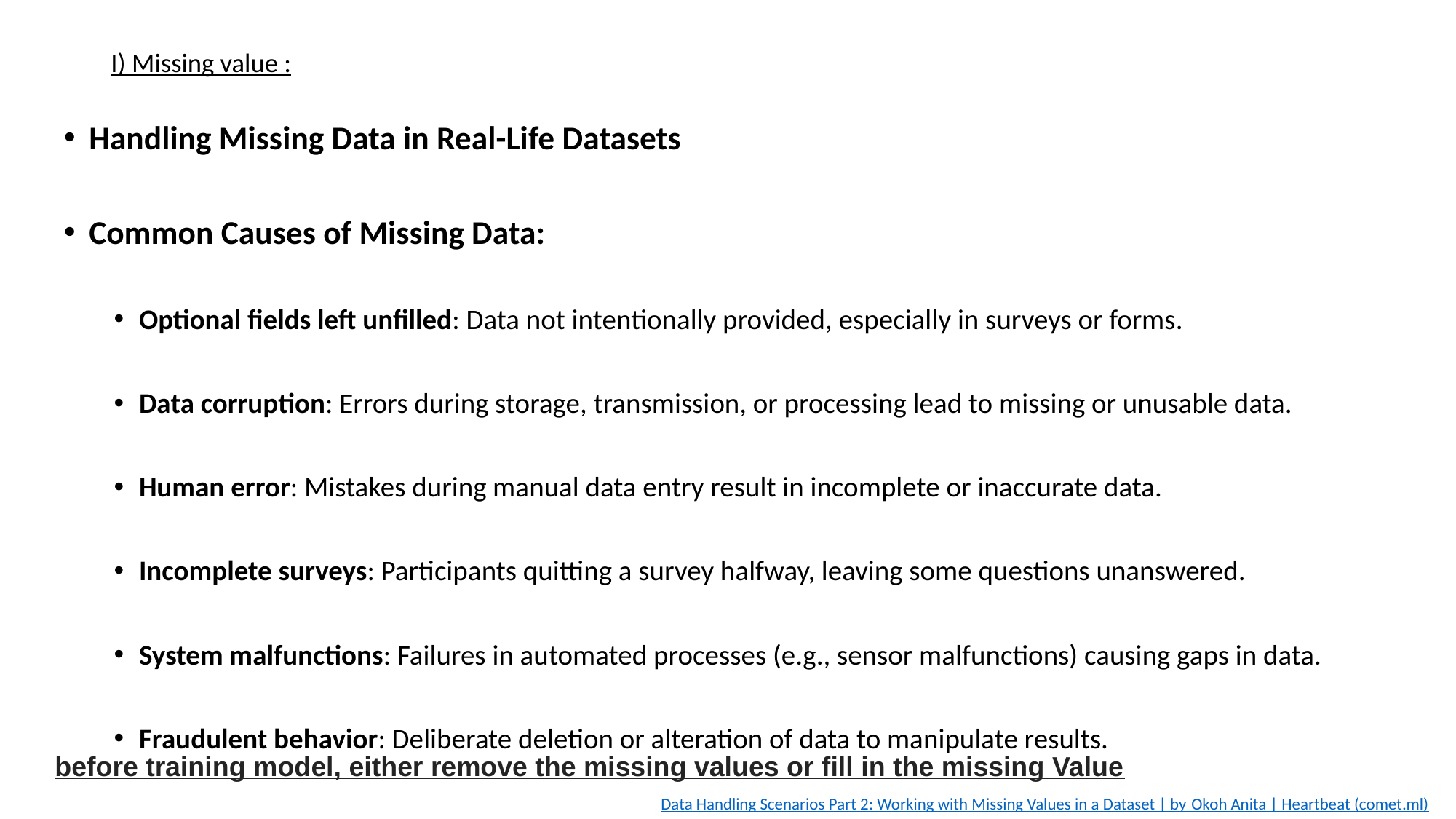

# I) Missing value :
Handling Missing Data in Real-Life Datasets

Common Causes of Missing Data:

Optional fields left unfilled: Data not intentionally provided, especially in surveys or forms.

Data corruption: Errors during storage, transmission, or processing lead to missing or unusable data.

Human error: Mistakes during manual data entry result in incomplete or inaccurate data.

Incomplete surveys: Participants quitting a survey halfway, leaving some questions unanswered.

System malfunctions: Failures in automated processes (e.g., sensor malfunctions) causing gaps in data.

Fraudulent behavior: Deliberate deletion or alteration of data to manipulate results.
before training model, either remove the missing values or fill in the missing Value
Data Handling Scenarios Part 2: Working with Missing Values in a Dataset | by Okoh Anita | Heartbeat (comet.ml)